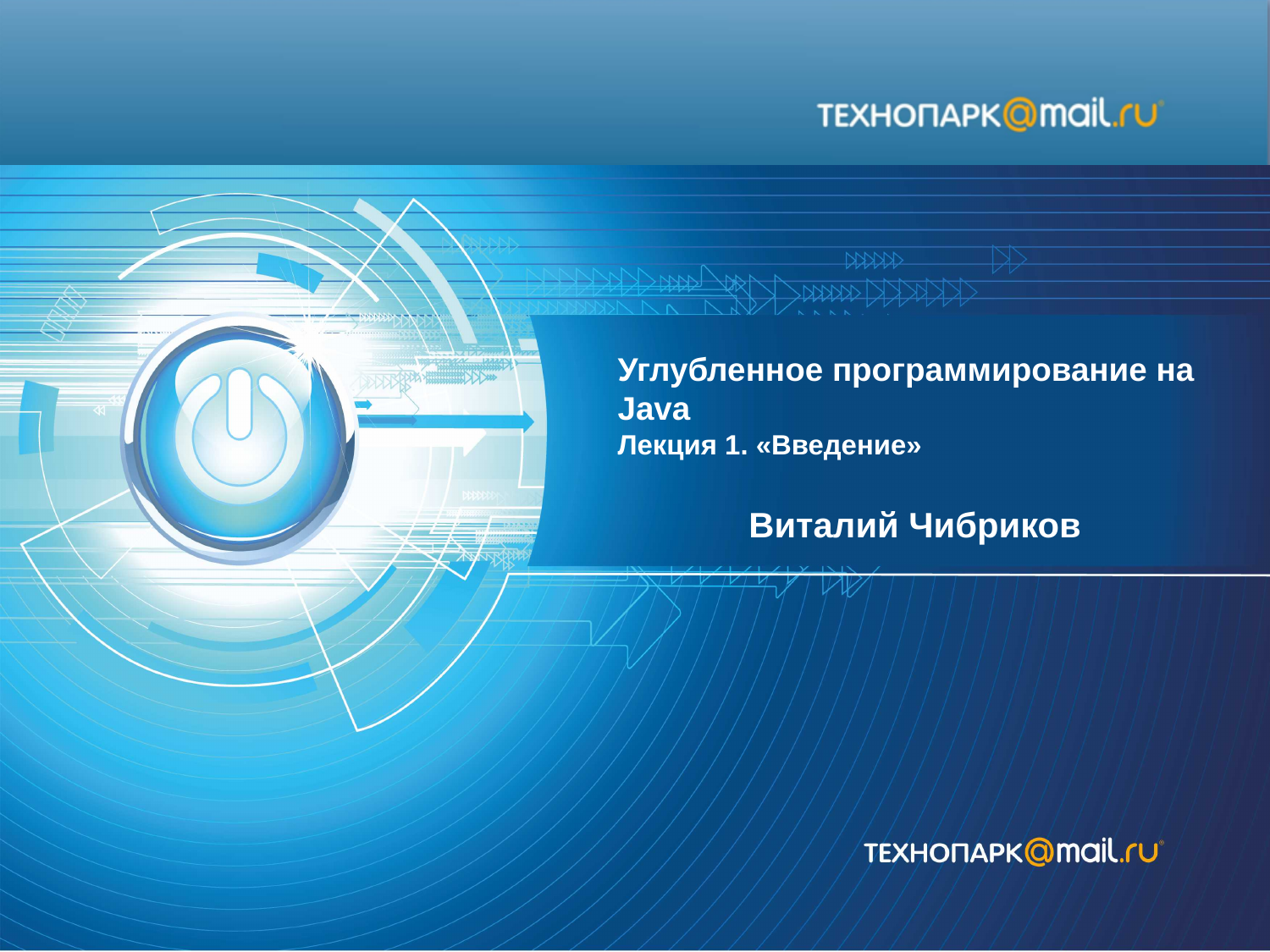

# Углубленное программирование на Java Лекция 1. «Введение»
Виталий Чибриков